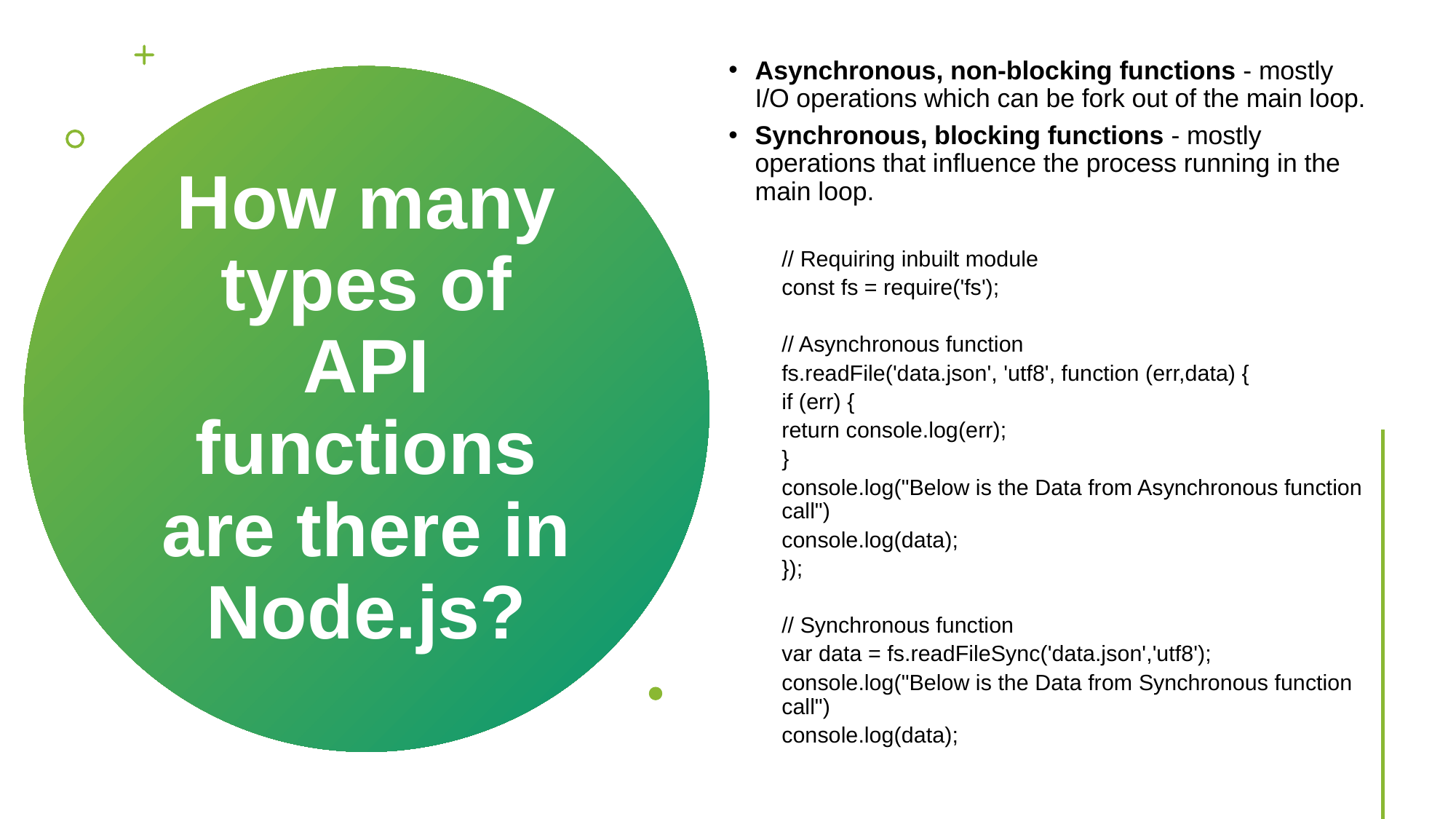

Asynchronous, non-blocking functions - mostly I/O operations which can be fork out of the main loop.
Synchronous, blocking functions - mostly operations that influence the process running in the main loop.

// Requiring inbuilt module
const fs = require('fs');

// Asynchronous function
fs.readFile('data.json', 'utf8', function (err,data) {
if (err) {
	return console.log(err);
}
console.log("Below is the Data from Asynchronous function call")
console.log(data);
});

// Synchronous function
var data = fs.readFileSync('data.json','utf8');
console.log("Below is the Data from Synchronous function call")
console.log(data);

# How many types of API functions are there in Node.js?